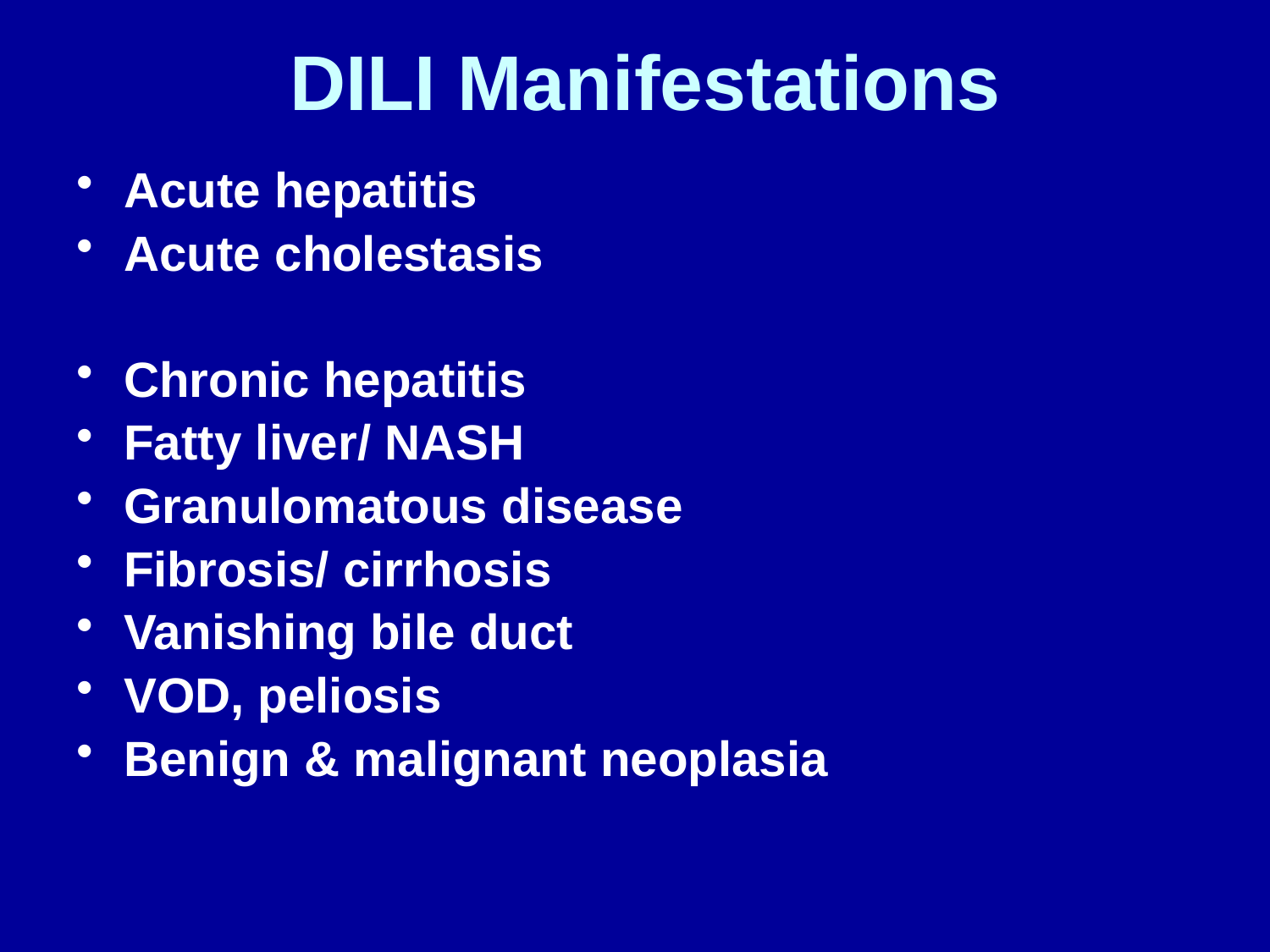

# DILI Manifestations
Acute hepatitis
Acute cholestasis

Chronic hepatitis
Fatty liver/ NASH
Granulomatous disease
Fibrosis/ cirrhosis
Vanishing bile duct
VOD, peliosis
Benign & malignant neoplasia